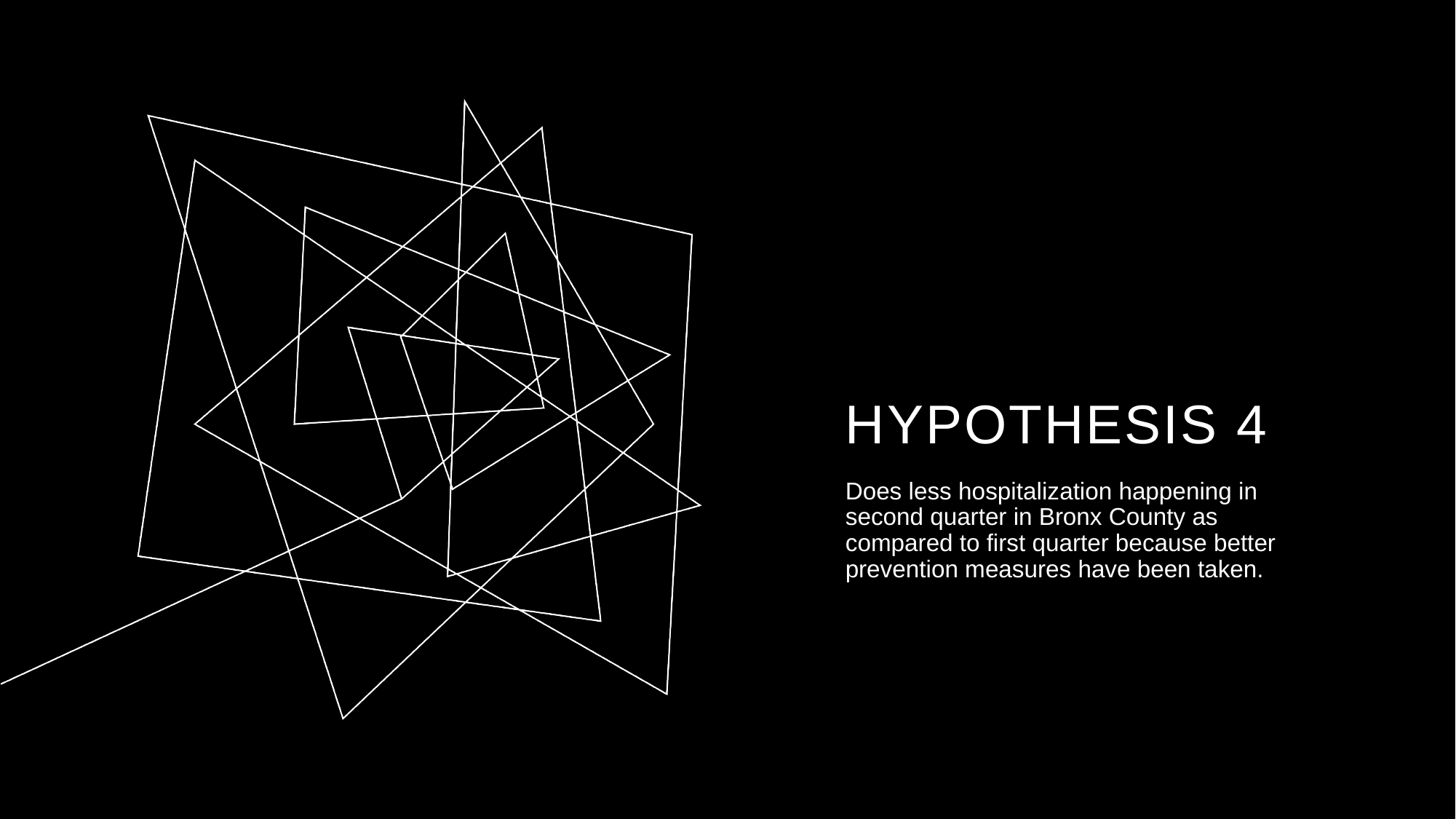

# Hypothesis 4
Does less hospitalization happening in second quarter in Bronx County as compared to first quarter because better prevention measures have been taken.